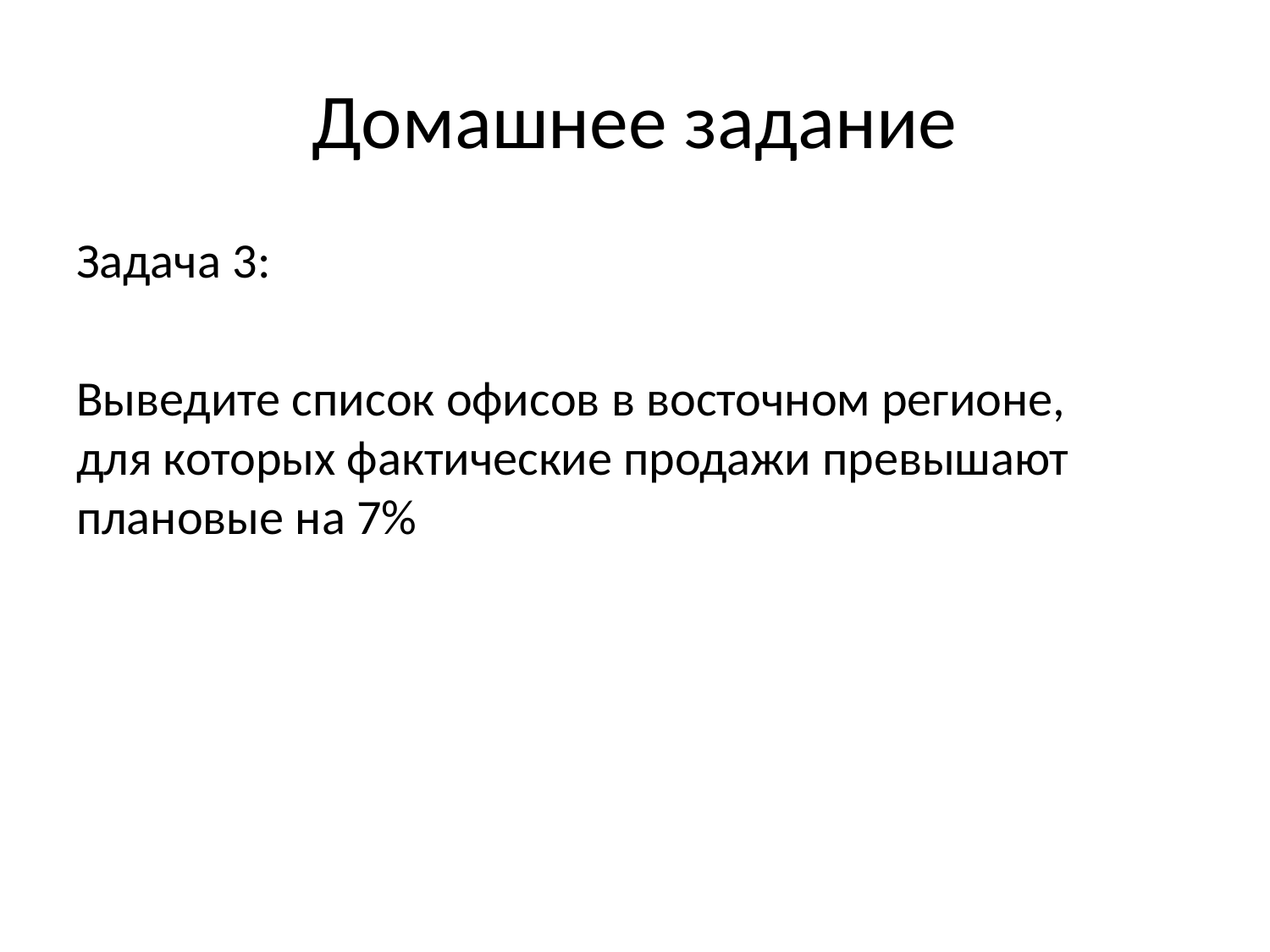

# Домашнее задание
Задача 3:

Выведите список офисов в восточном регионе, для которых фактические продажи превышают плановые на 7%